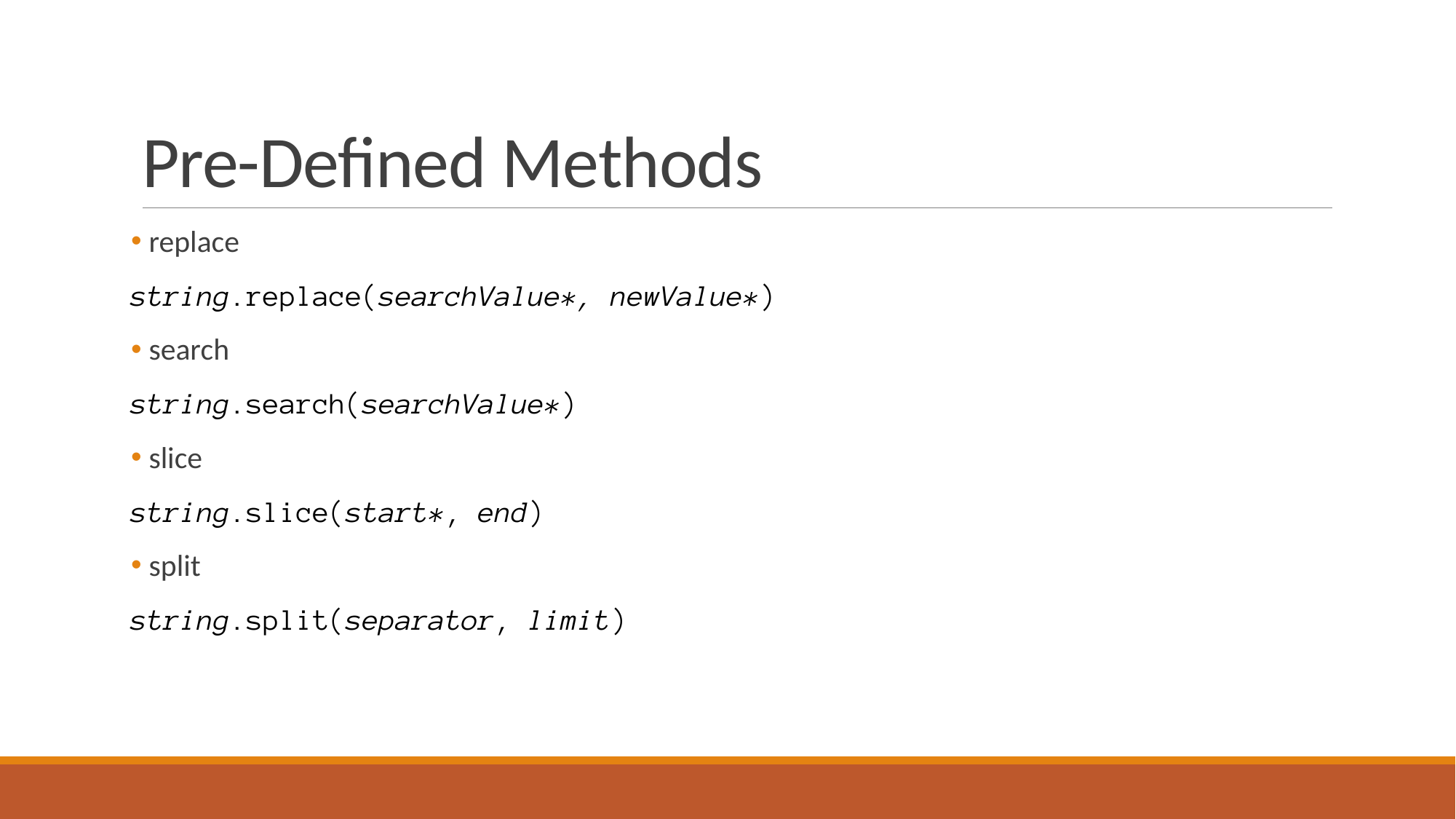

# Pre-Defined Methods
 replace
string.replace(searchValue*, newValue*)
 search
string.search(searchValue*)
 slice
string.slice(start*, end)
 split
string.split(separator, limit)